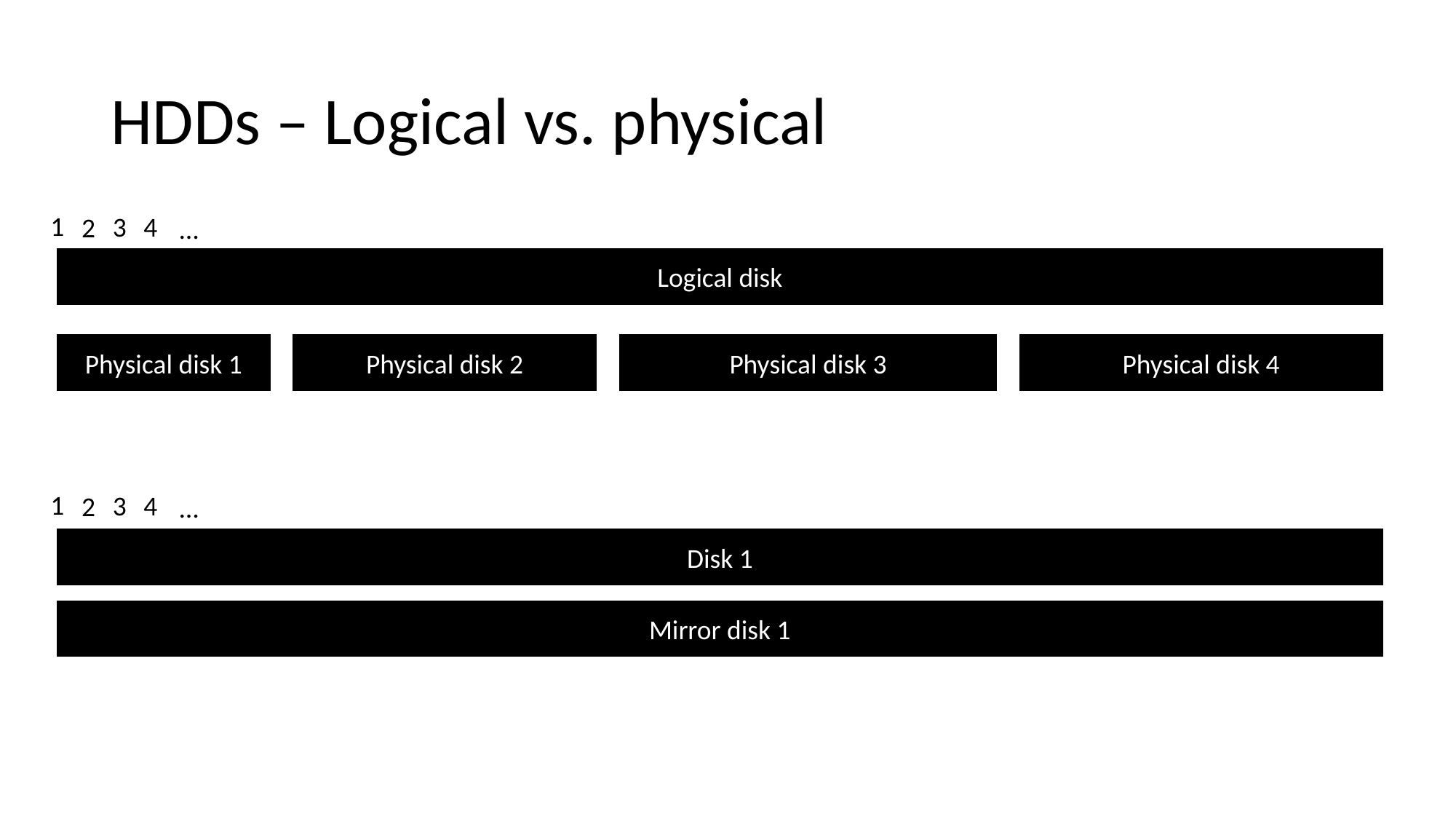

# HDDs – Logical vs. physical
1
3
4
2
…
Logical disk
Physical disk 1
Physical disk 2
Physical disk 3
Physical disk 4
1
3
4
2
…
Disk 1
Mirror disk 1